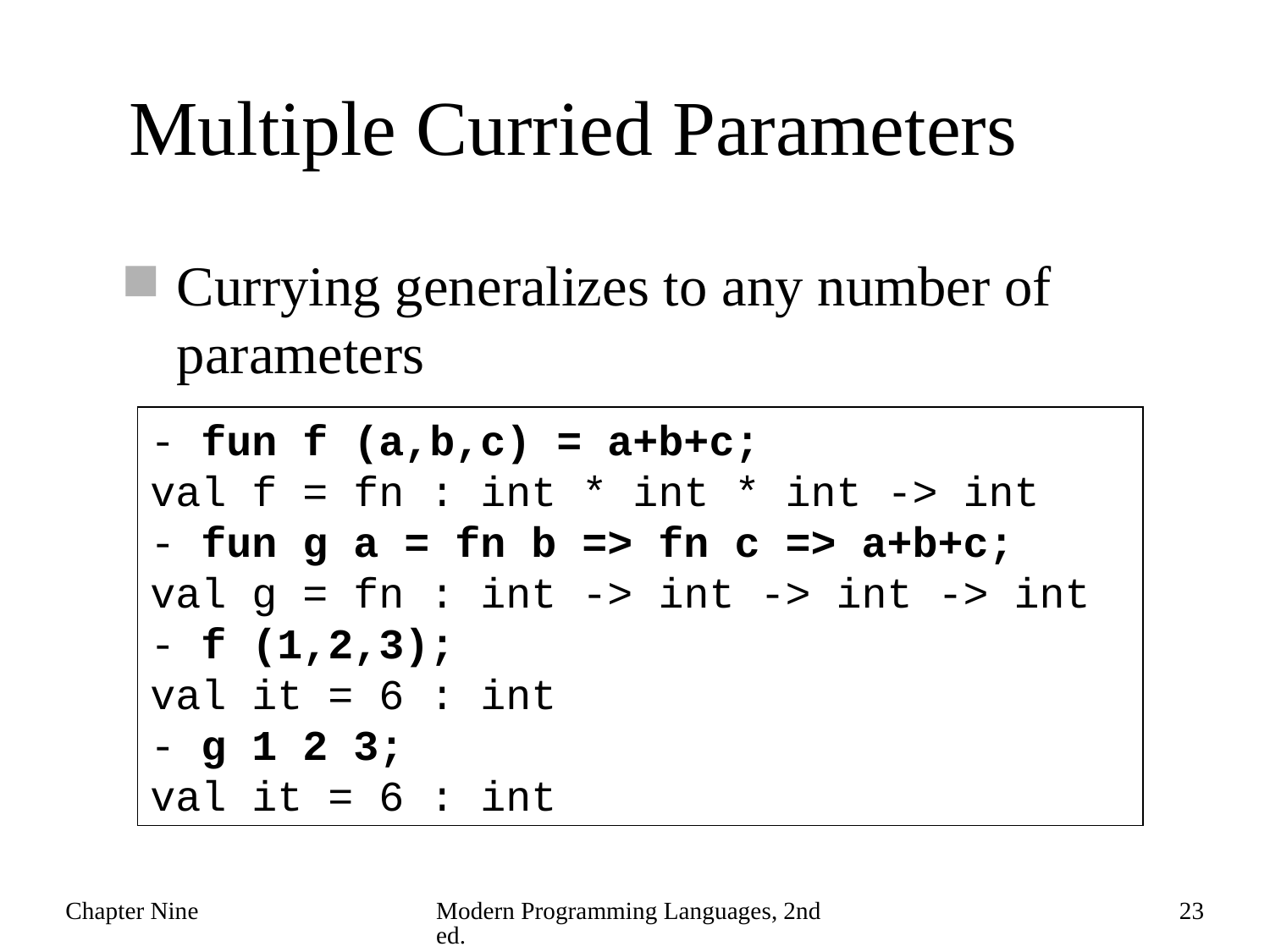

# Multiple Curried Parameters
Currying generalizes to any number of parameters
- fun f (a,b,c) = a+b+c;
val f = fn : int * int * int -> int
- fun g a = fn b => fn c => a+b+c;
val g = fn : int -> int -> int -> int
- f (1,2,3);
val it = 6 : int
- g 1 2 3;
val it = 6 : int
Chapter Nine
Modern Programming Languages, 2nd ed.
23